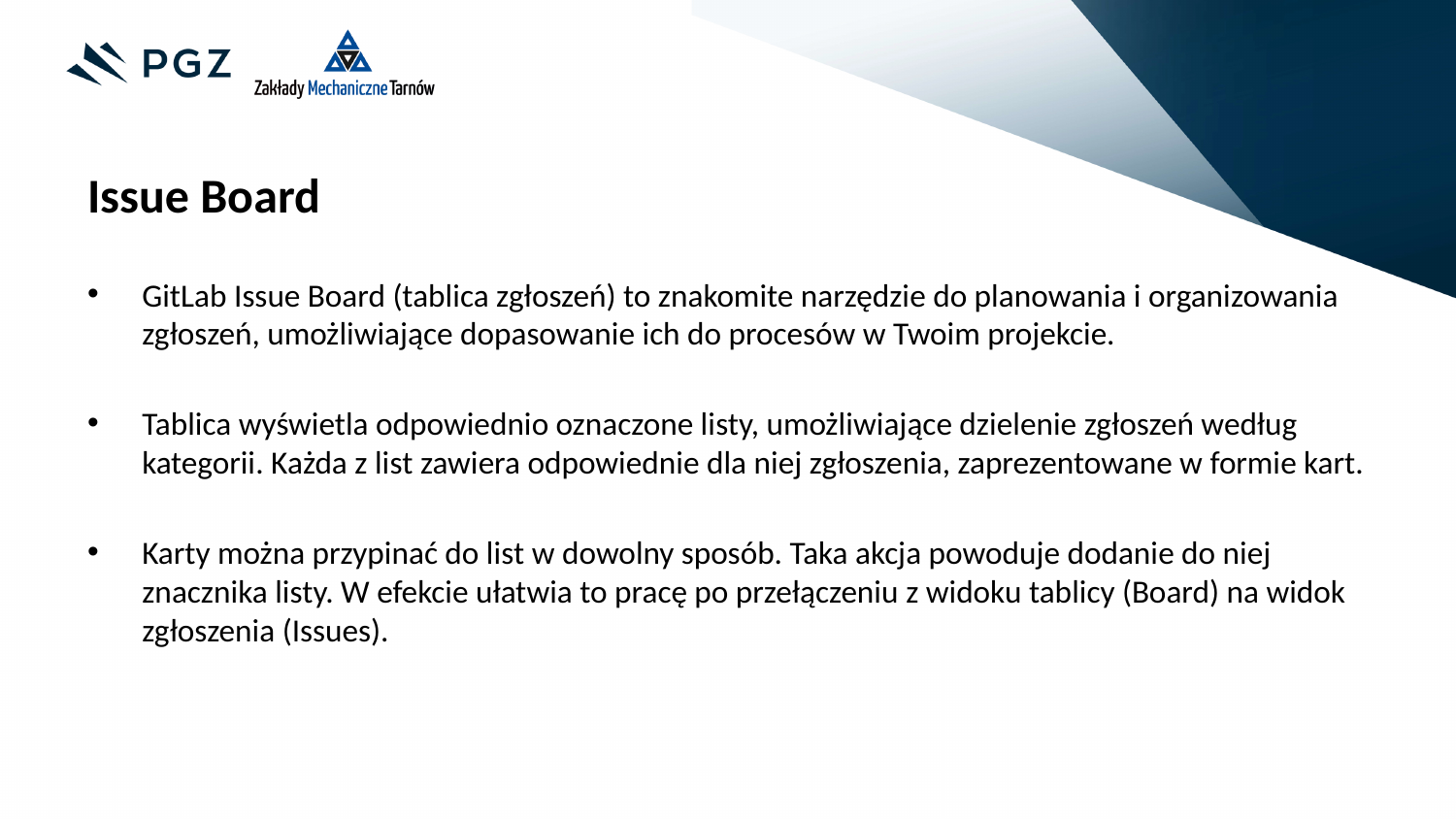

Issue Board

GitLab Issue Board (tablica zgłoszeń) to znakomite narzędzie do planowania i organizowania zgłoszeń, umożliwiające dopasowanie ich do procesów w Twoim projekcie.

Tablica wyświetla odpowiednio oznaczone listy, umożliwiające dzielenie zgłoszeń według kategorii. Każda z list zawiera odpowiednie dla niej zgłoszenia, zaprezentowane w formie kart.

Karty można przypinać do list w dowolny sposób. Taka akcja powoduje dodanie do niej znacznika listy. W efekcie ułatwia to pracę po przełączeniu z widoku tablicy (Board) na widok zgłoszenia (Issues).